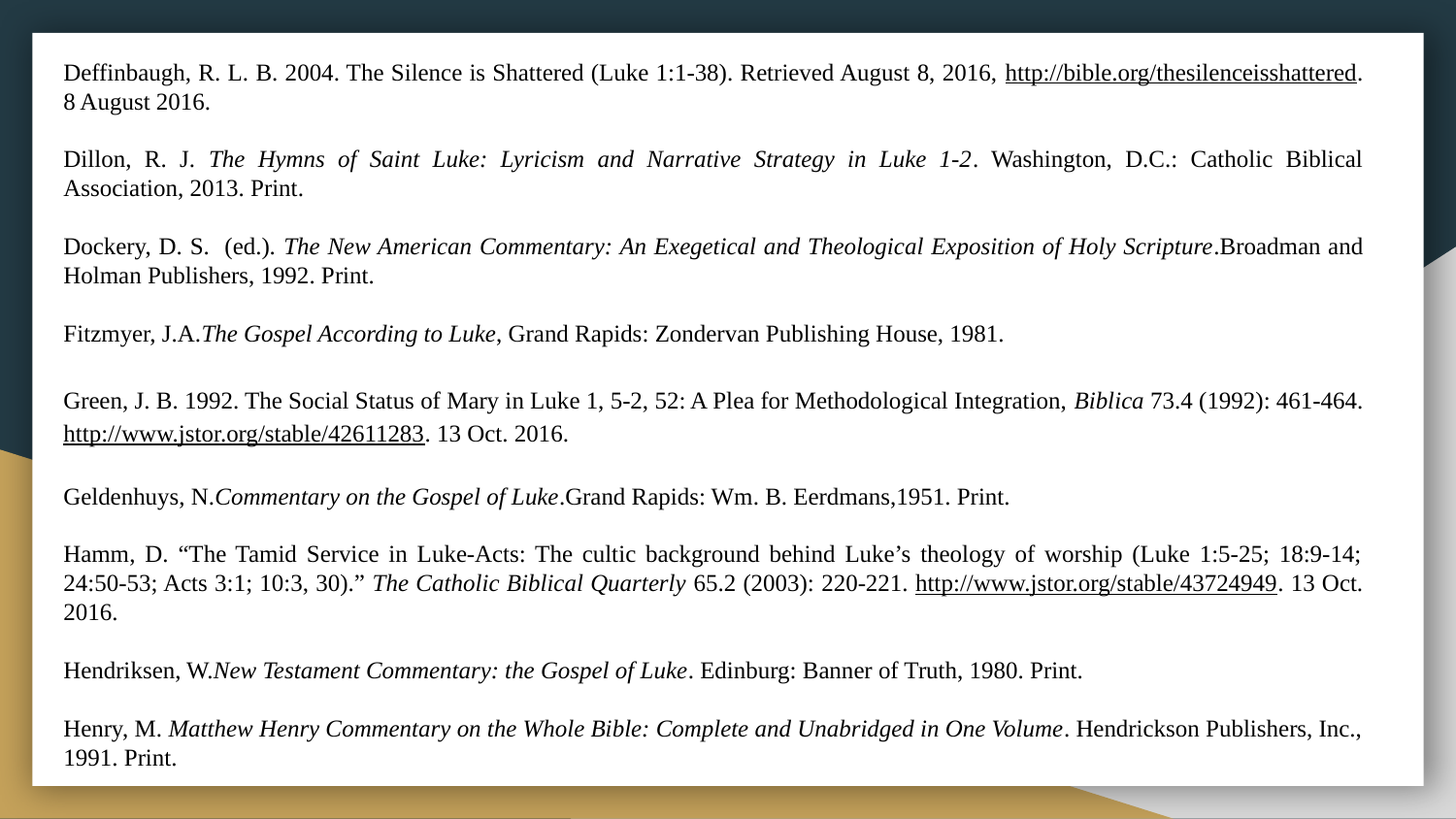

Deffinbaugh, R. L. B. 2004. The Silence is Shattered (Luke 1:1-38). Retrieved August 8, 2016, http://bible.org/thesilenceisshattered. 8 August 2016.

Dillon, R. J. The Hymns of Saint Luke: Lyricism and Narrative Strategy in Luke 1-2. Washington, D.C.: Catholic Biblical Association, 2013. Print.

Dockery, D. S.  (ed.). The New American Commentary: An Exegetical and Theological Exposition of Holy Scripture.Broadman and Holman Publishers, 1992. Print.

Fitzmyer, J.A.The Gospel According to Luke, Grand Rapids: Zondervan Publishing House, 1981.

Green, J. B. 1992. The Social Status of Mary in Luke 1, 5-2, 52: A Plea for Methodological Integration, Biblica 73.4 (1992): 461-464. http://www.jstor.org/stable/42611283. 13 Oct. 2016.

Geldenhuys, N.Commentary on the Gospel of Luke.Grand Rapids: Wm. B. Eerdmans,1951. Print.

Hamm, D. “The Tamid Service in Luke-Acts: The cultic background behind Luke’s theology of worship (Luke 1:5-25; 18:9-14; 24:50-53; Acts 3:1; 10:3, 30).” The Catholic Biblical Quarterly 65.2 (2003): 220-221. http://www.jstor.org/stable/43724949. 13 Oct. 2016.

Hendriksen, W.New Testament Commentary: the Gospel of Luke. Edinburg: Banner of Truth, 1980. Print.

Henry, M. Matthew Henry Commentary on the Whole Bible: Complete and Unabridged in One Volume. Hendrickson Publishers, Inc., 1991. Print.

#